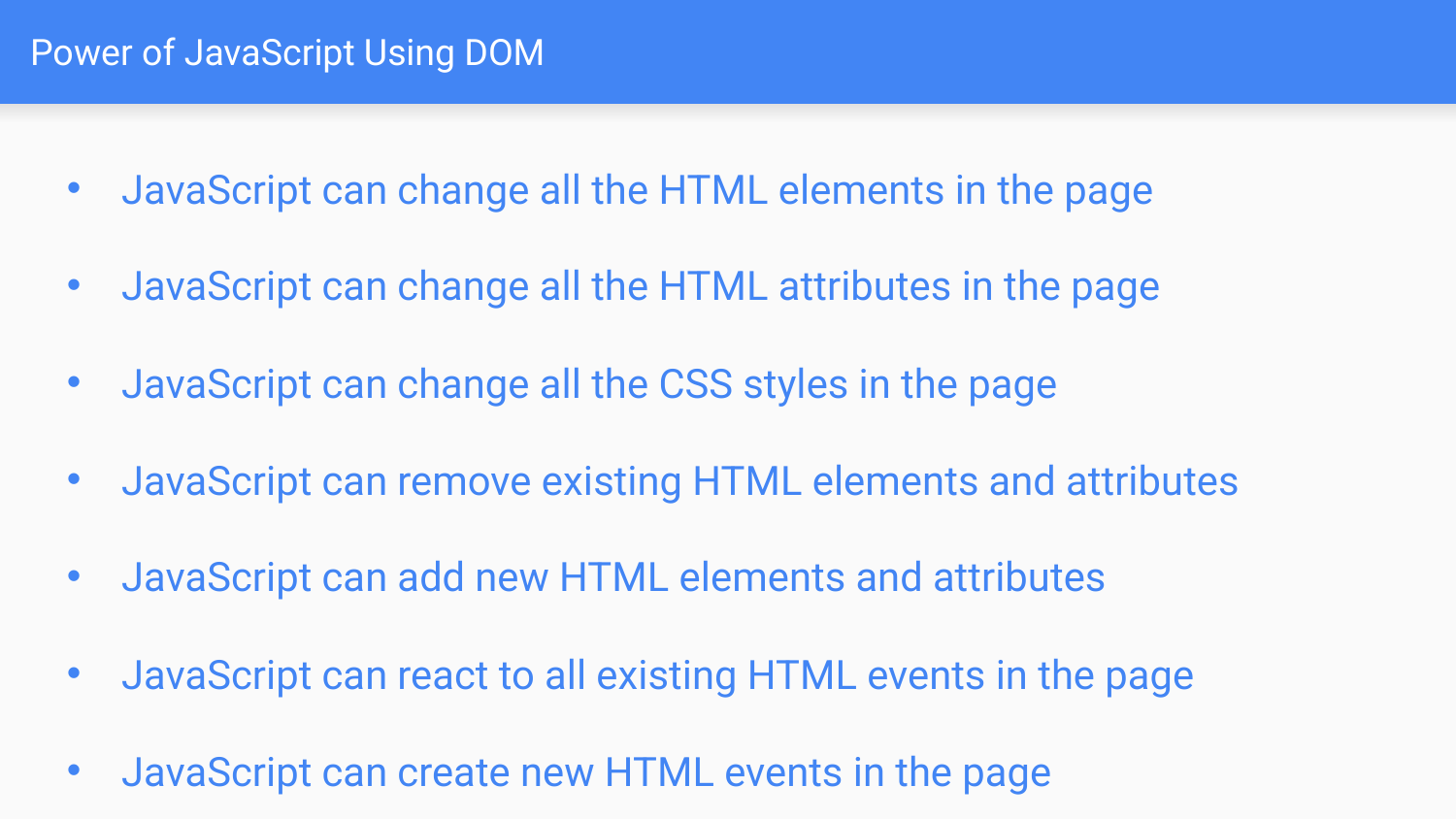

# Power of JavaScript Using DOM
JavaScript can change all the HTML elements in the page

JavaScript can change all the HTML attributes in the page

JavaScript can change all the CSS styles in the page

JavaScript can remove existing HTML elements and attributes

JavaScript can add new HTML elements and attributes

JavaScript can react to all existing HTML events in the page

JavaScript can create new HTML events in the page